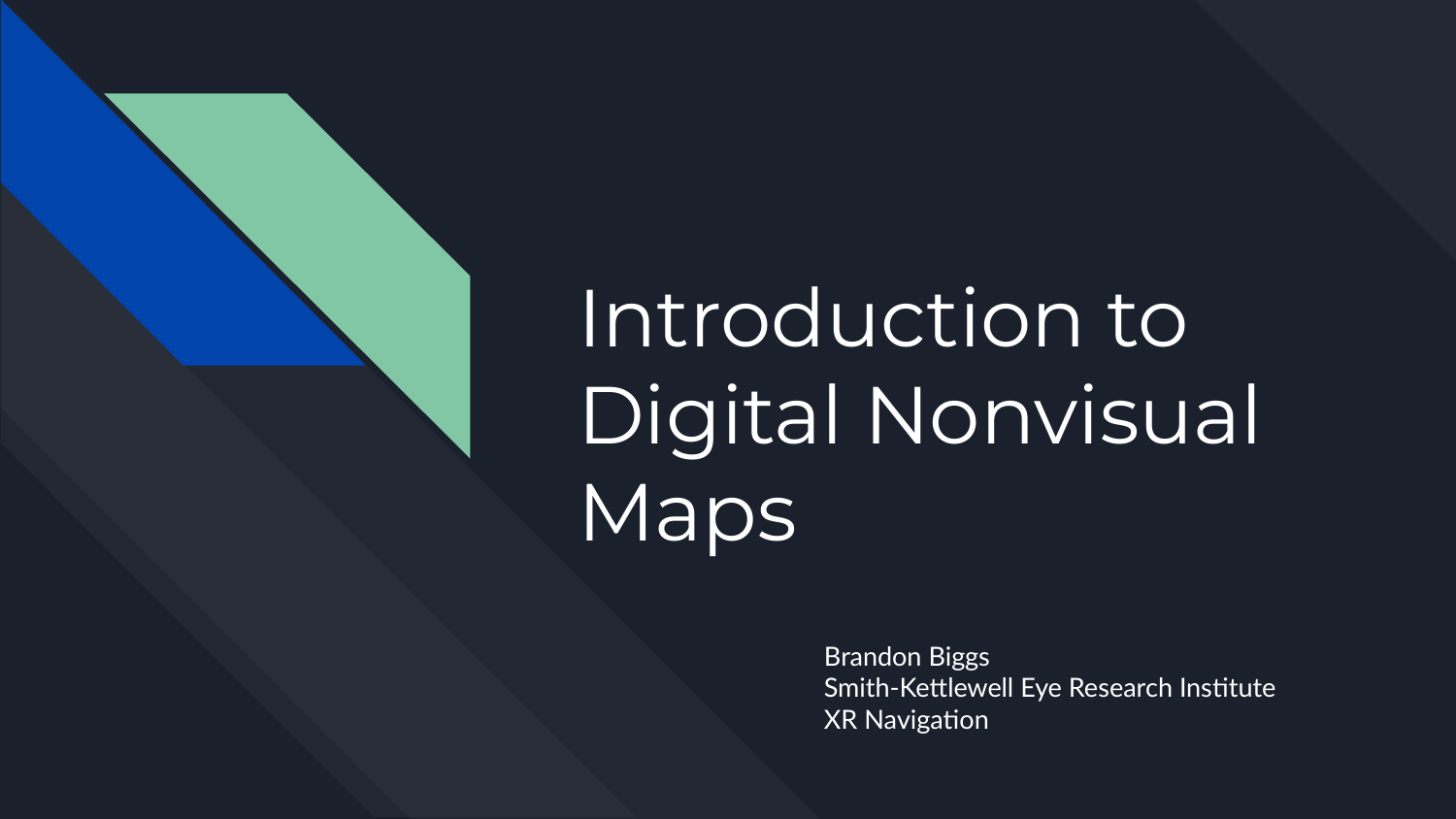

# Introduction to Digital Nonvisual Maps
Brandon Biggs
Smith-Kettlewell Eye Research Institute
XR Navigation